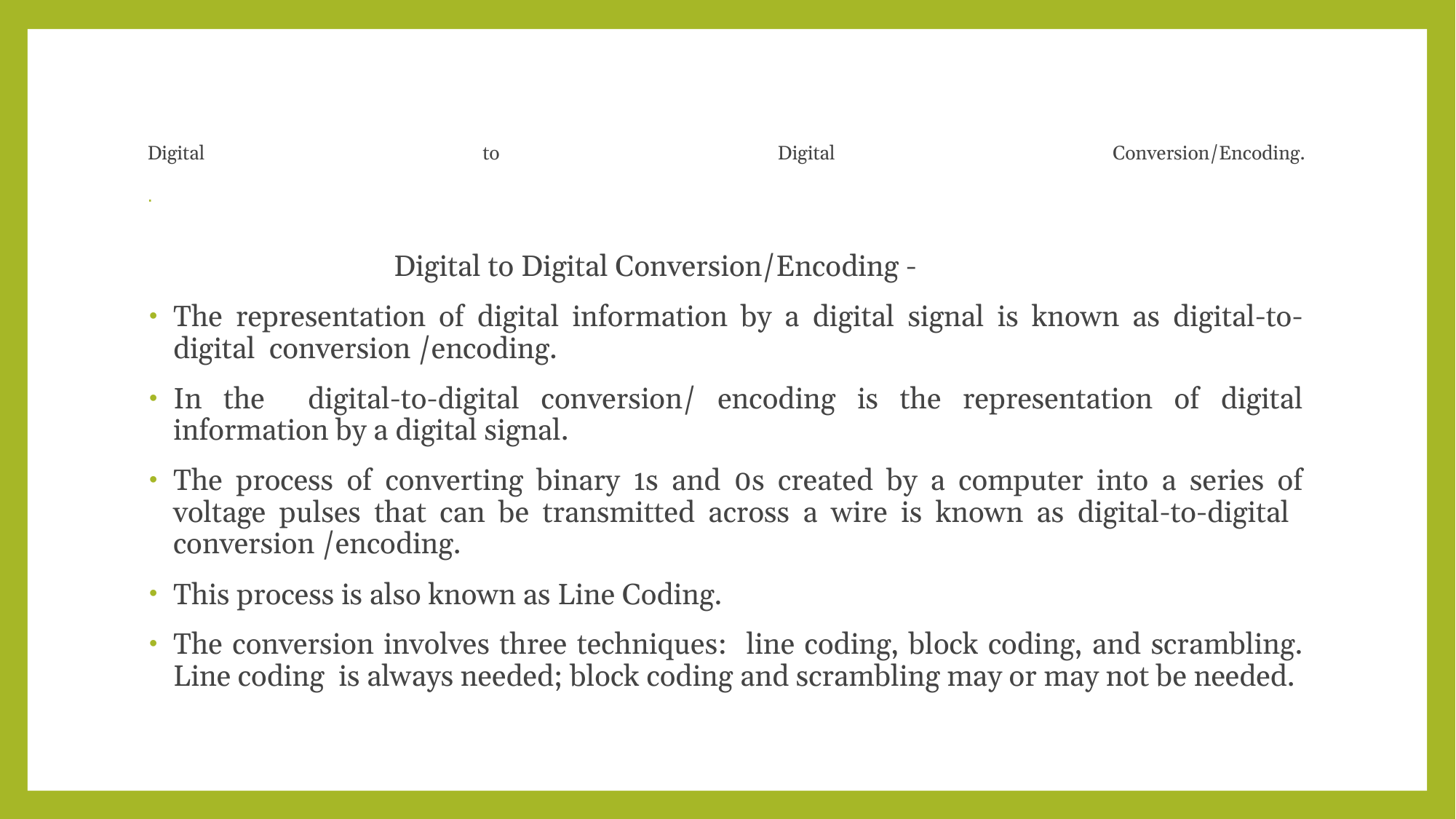

# Digital to Digital Conversion/Encoding. .
                                  Digital to Digital Conversion/Encoding -
The representation of digital information by a digital signal is known as digital-to-digital  conversion /encoding.
In the  digital-to-digital conversion/ encoding is the representation of digital information by a digital signal.
The process of converting binary 1s and 0s created by a computer into a series of voltage pulses that can be transmitted across a wire is known as digital-to-digital  conversion /encoding.
This process is also known as Line Coding.
The conversion involves three techniques:  line coding, block coding, and scrambling. Line coding  is always needed; block coding and scrambling may or may not be needed.